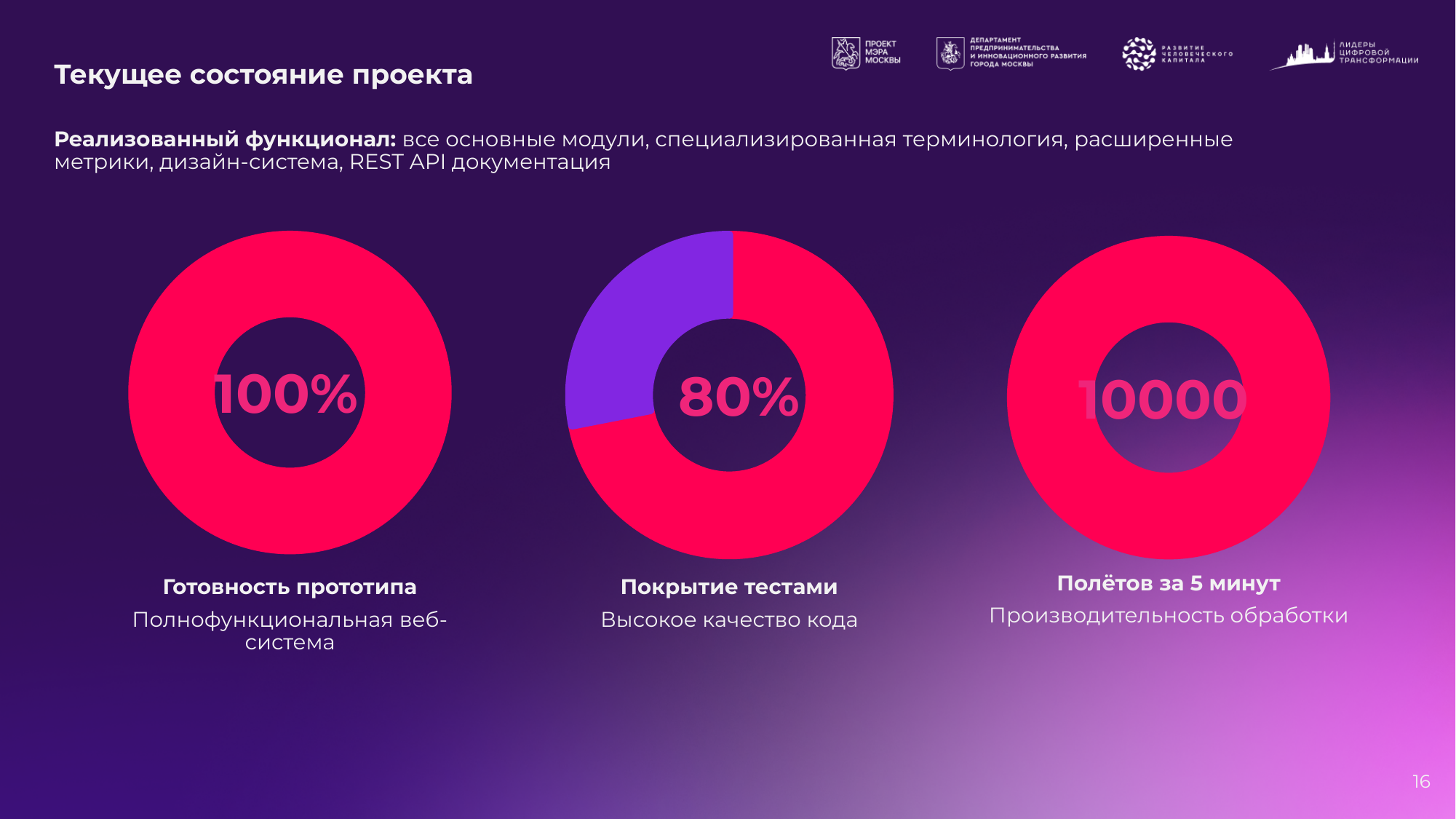

# Текущее состояние проекта
Реализованный функционал: все основные модули, специализированная терминология, расширенные метрики, дизайн-система, REST API документация

### Chart

| Category | Статистика |
|---|---|
| 2020 | 8.2 |

### Chart

| Category | Статистика |
|---|---|
| 2020 | 8.2 |
| 2021 | 3.2 |

### Chart

| Category | Статистика |
|---|---|
| 2020 | 8.2 |
100%
80%
10000
Полётов за 5 минут
Производительность обработки
Готовность прототипа
Полнофункциональная веб-система
Покрытие тестами
Высокое качество кода
16